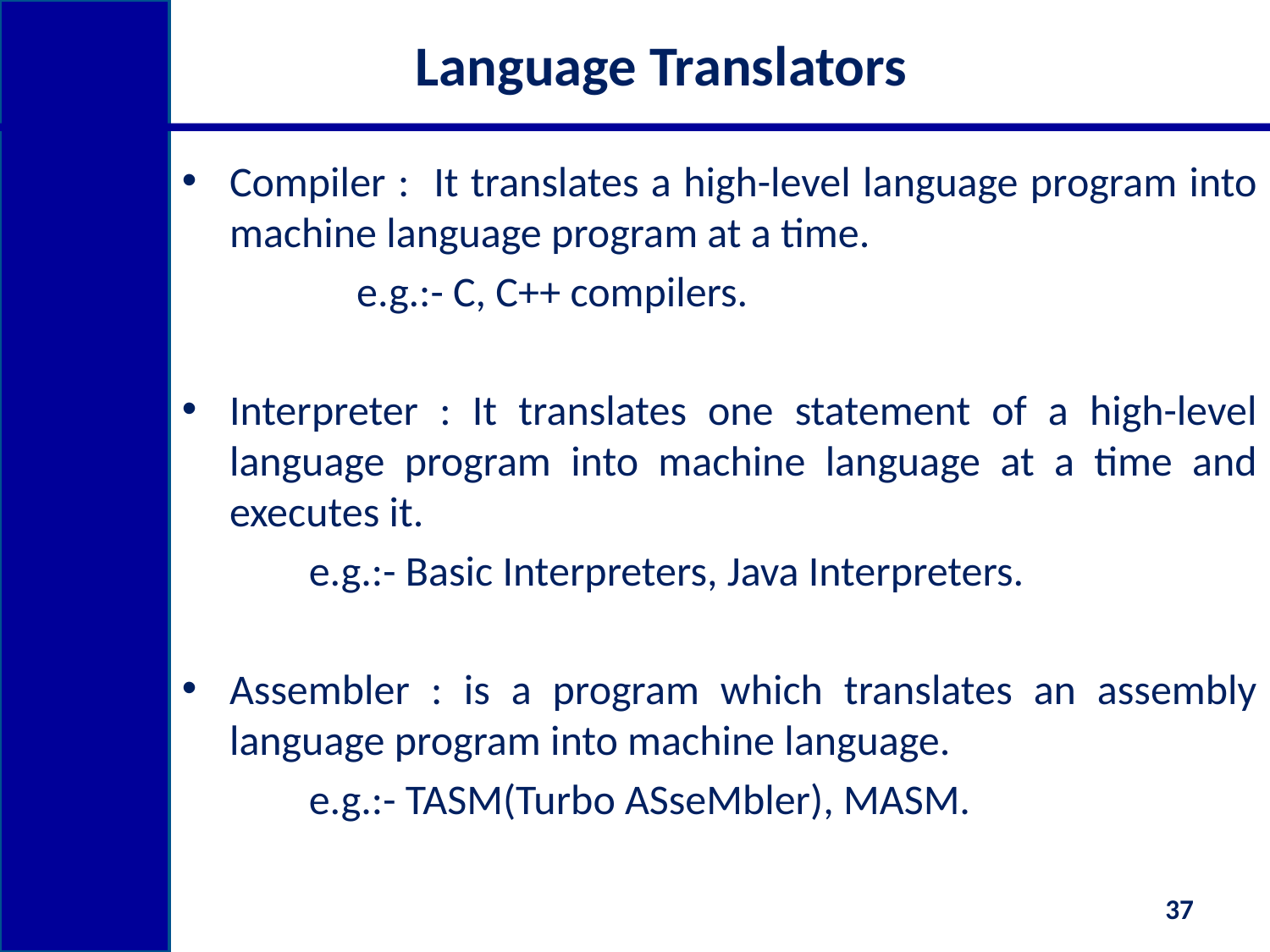

# Language Translators
Compiler :  It translates a high-level language program into machine language program at a time.
		e.g.:- C, C++ compilers.

Interpreter : It translates one statement of a high-level language program into machine language at a time and executes it.
	e.g.:- Basic Interpreters, Java Interpreters.

Assembler : is a program which translates an assembly language program into machine language.
	e.g.:- TASM(Turbo ASseMbler), MASM.

37